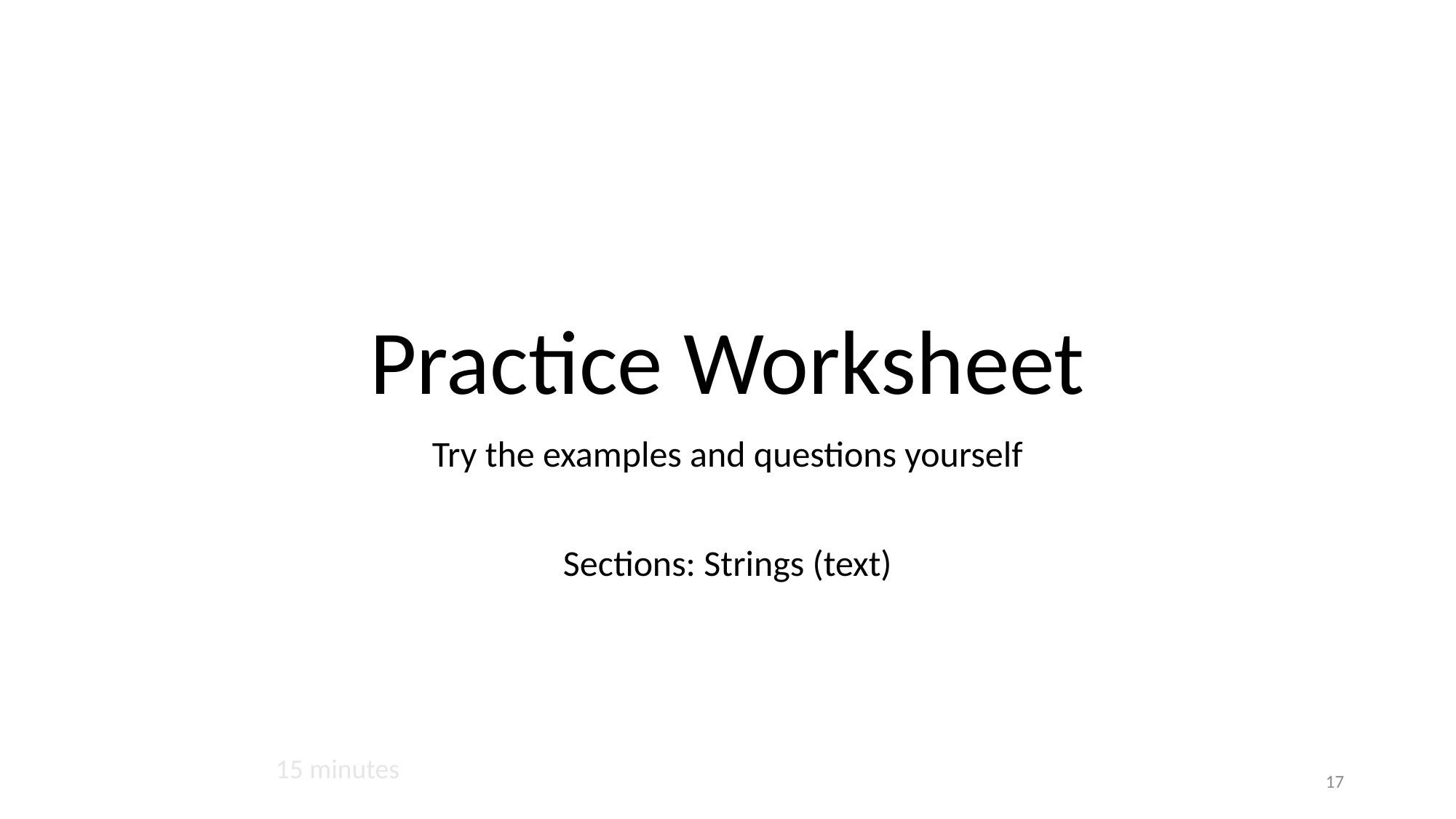

# Practice Worksheet
Try the examples and questions yourself

Sections: Strings (text)
15 minutes
17